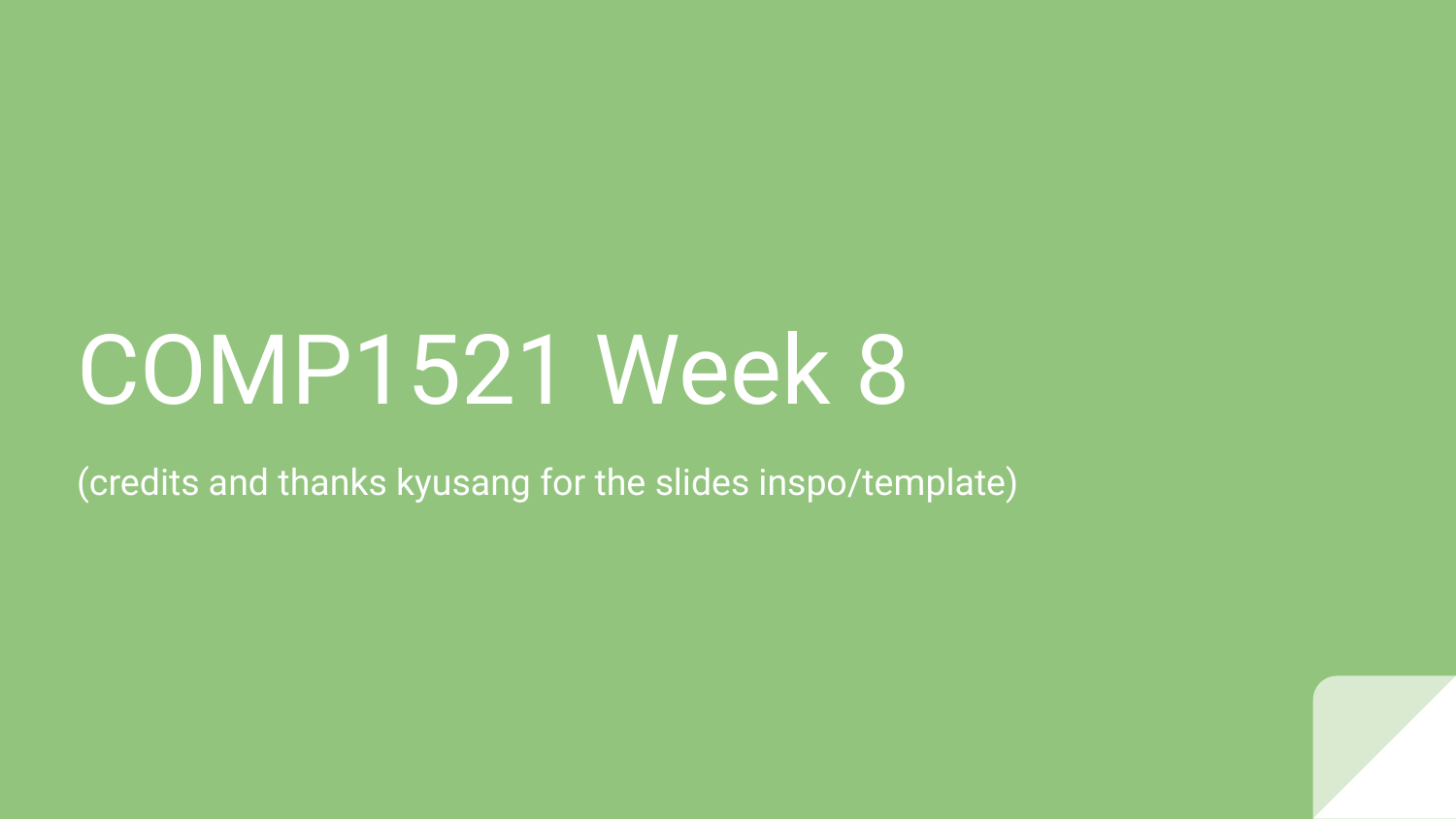

# COMP1521 Week 8
(credits and thanks kyusang for the slides inspo/template)